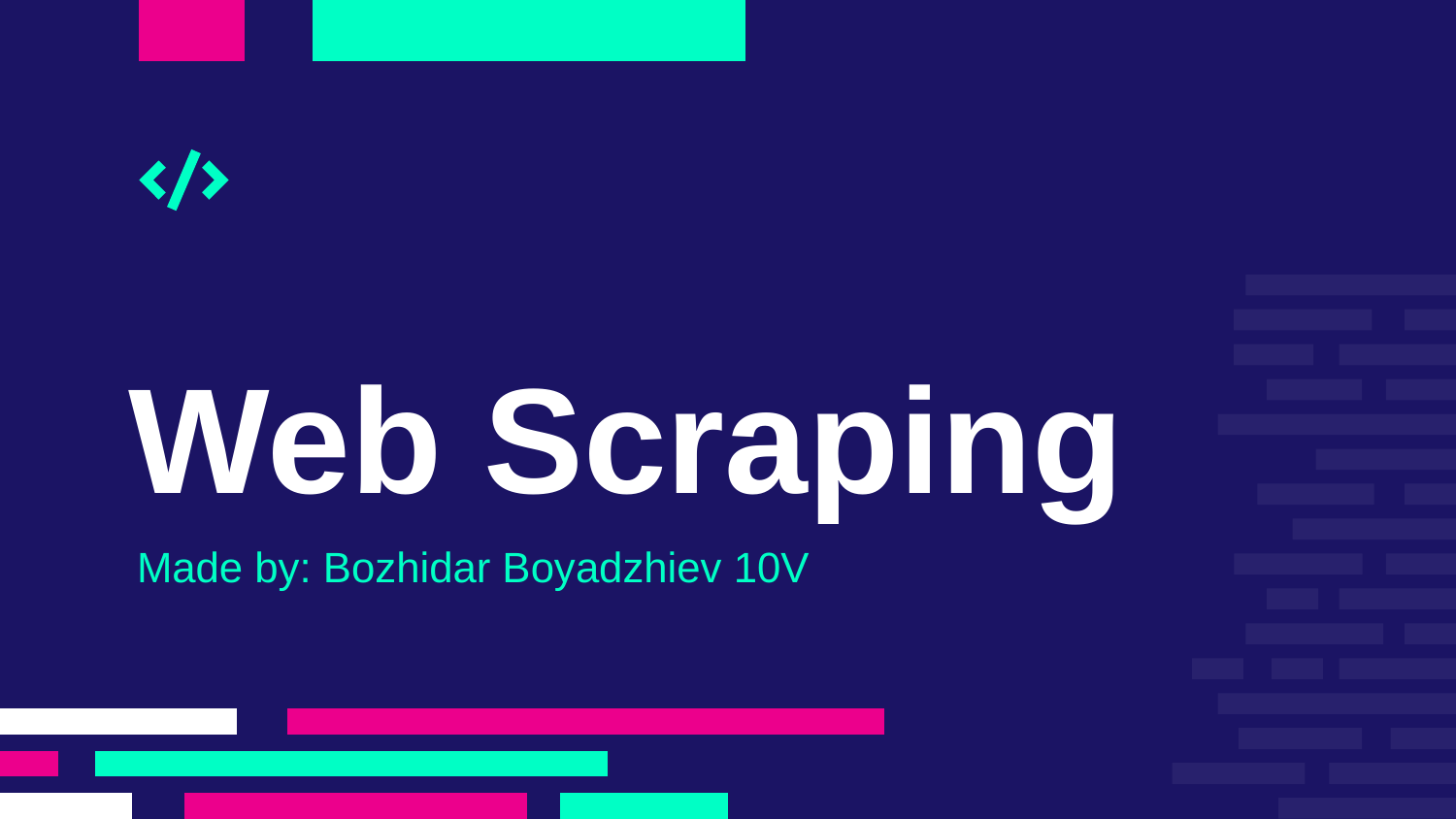

# Web Scraping
Made by: Bozhidar Boyadzhiev 10V